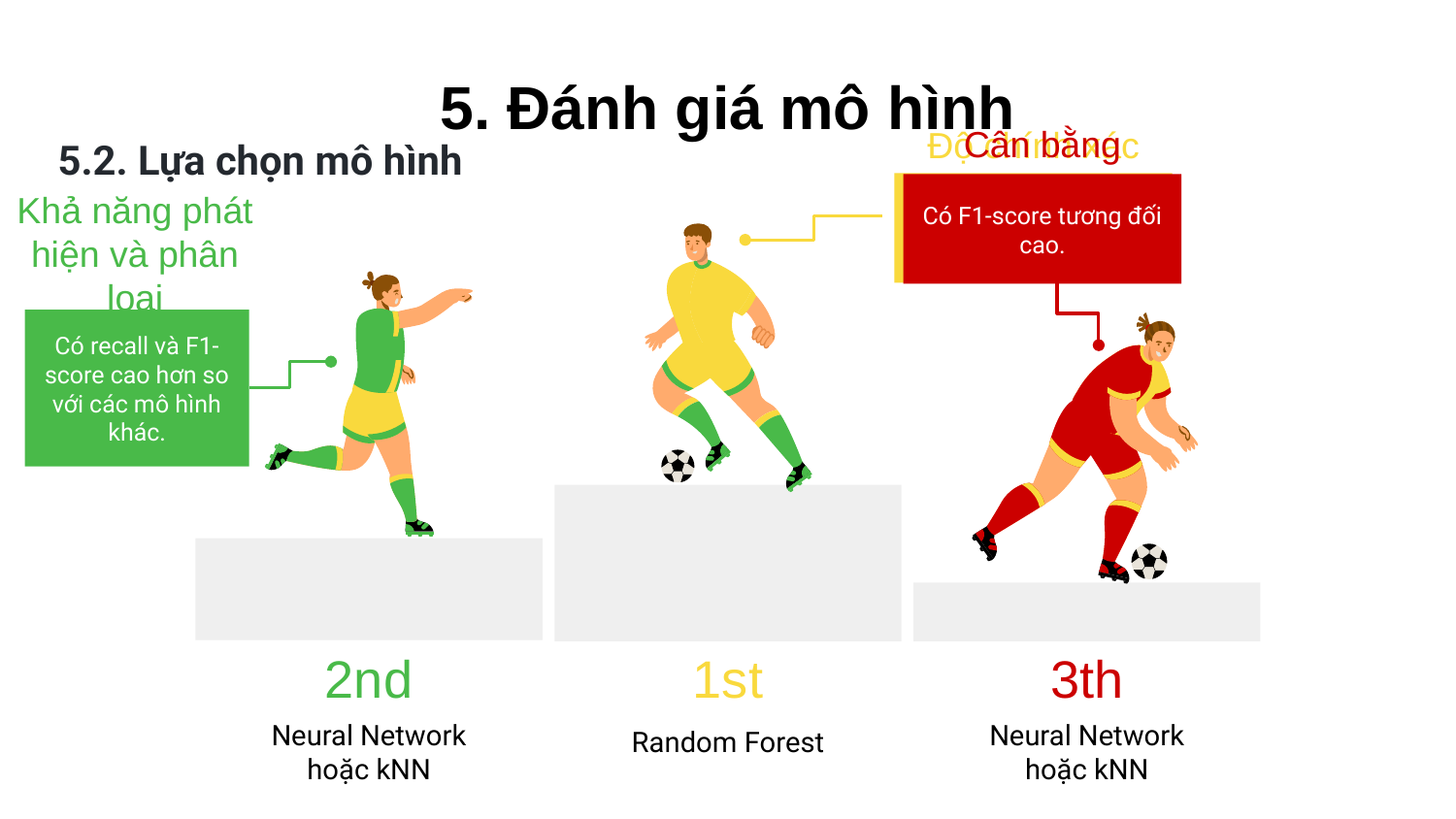

# 5. Đánh giá mô hình
Cân bằng
Có F1-score tương đối cao.
Độ chính xác
Có độ chính xác tương đối cao.
5.2. Lựa chọn mô hình
Khả năng phát hiện và phân loại
Có recall và F1-score cao hơn so với các mô hình khác.

2nd
Neural Network hoặc kNN
1st
Random Forest
3th
Neural Network hoặc kNN